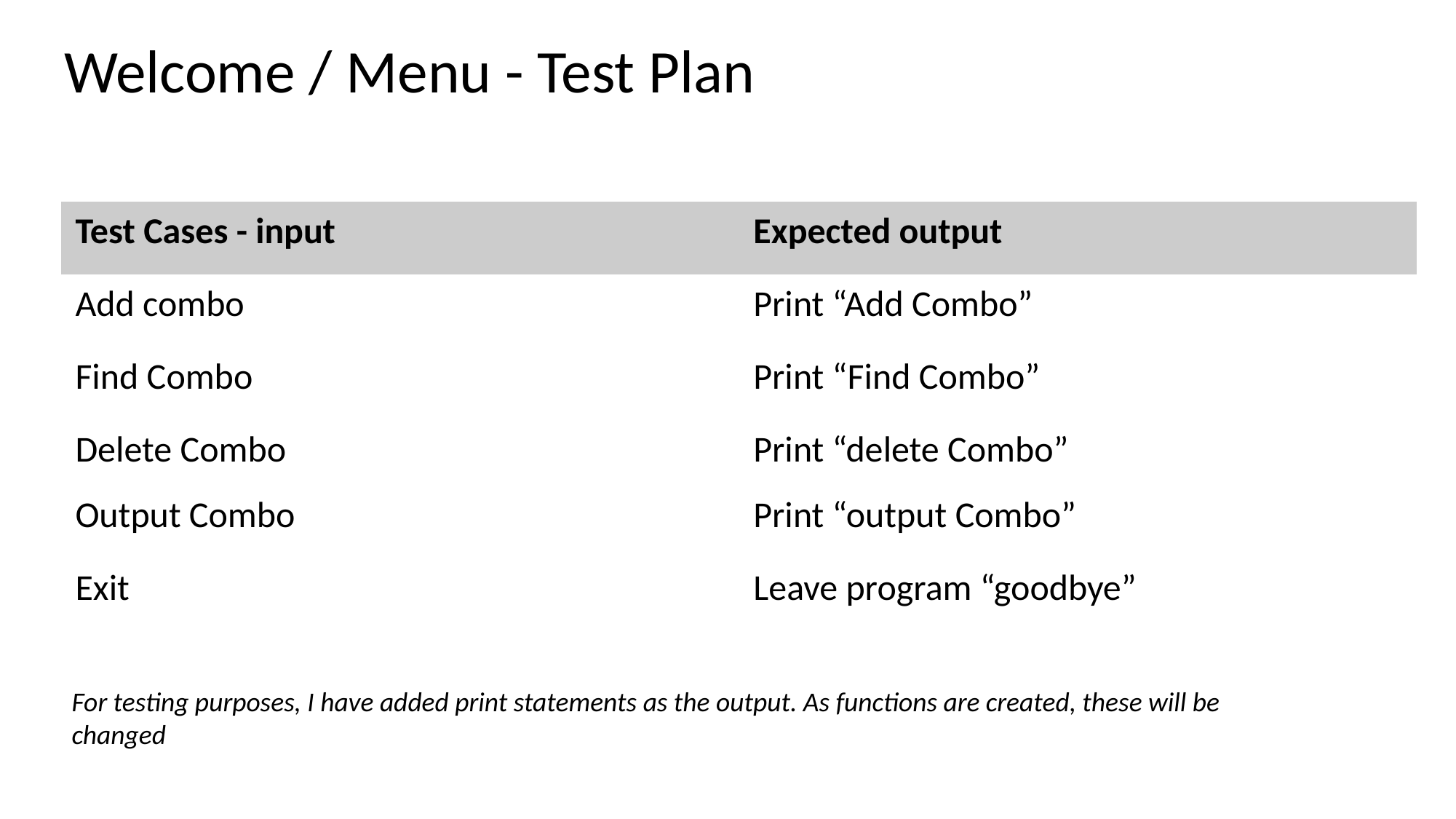

# Welcome / Menu - Test Plan
| Test Cases - input | Expected output |
| --- | --- |
| Add combo | Print “Add Combo” |
| Find Combo | Print “Find Combo” |
| Delete Combo | Print “delete Combo” |
| Output Combo | Print “output Combo” |
| Exit | Leave program “goodbye” |
For testing purposes, I have added print statements as the output. As functions are created, these will be changed